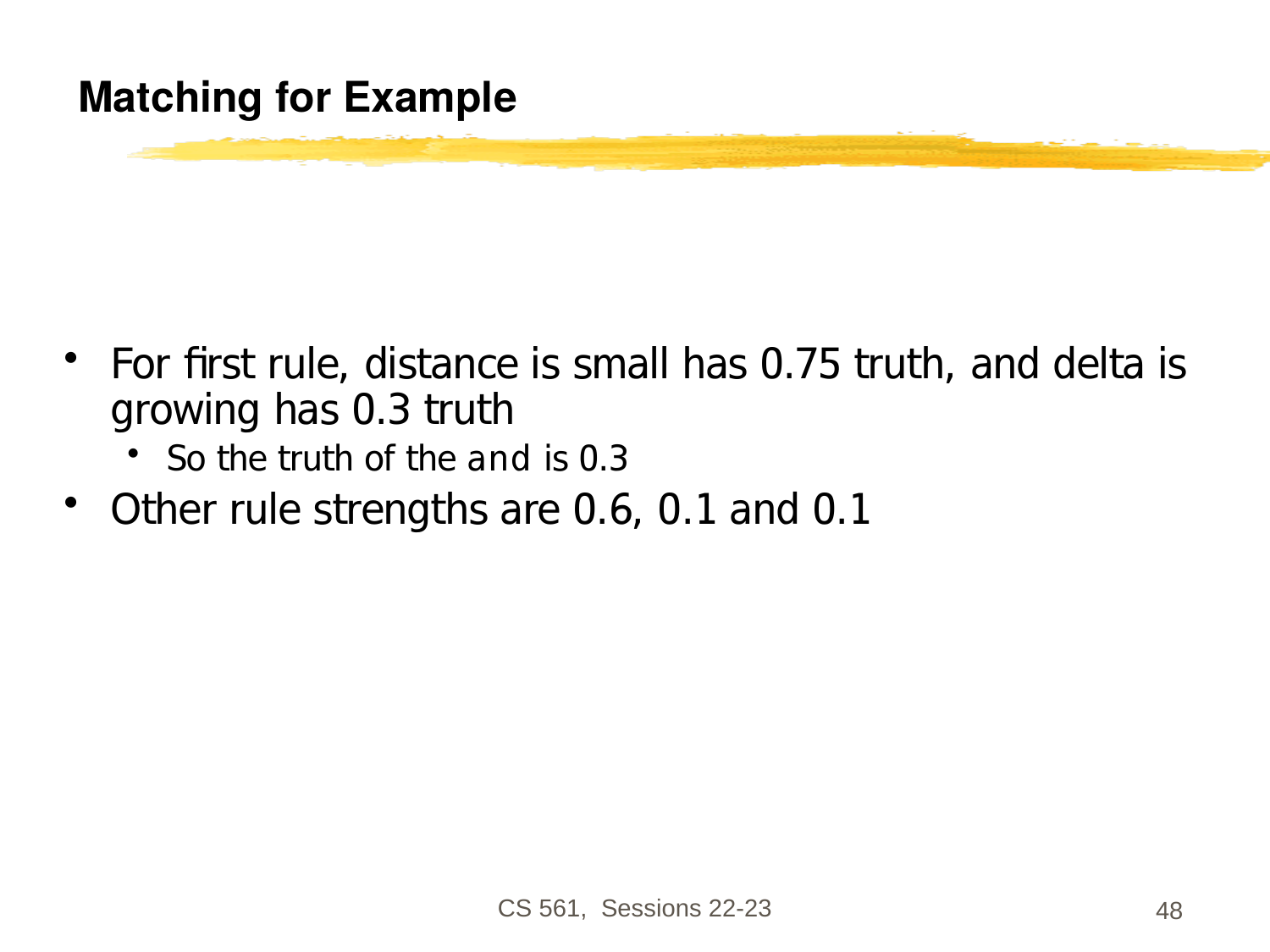

# Matching for Example
For first rule, distance is small has 0.75 truth, and delta is growing has 0.3 truth
So the truth of the and is 0.3
Other rule strengths are 0.6, 0.1 and 0.1

CS 561,  Sessions 22-23
48